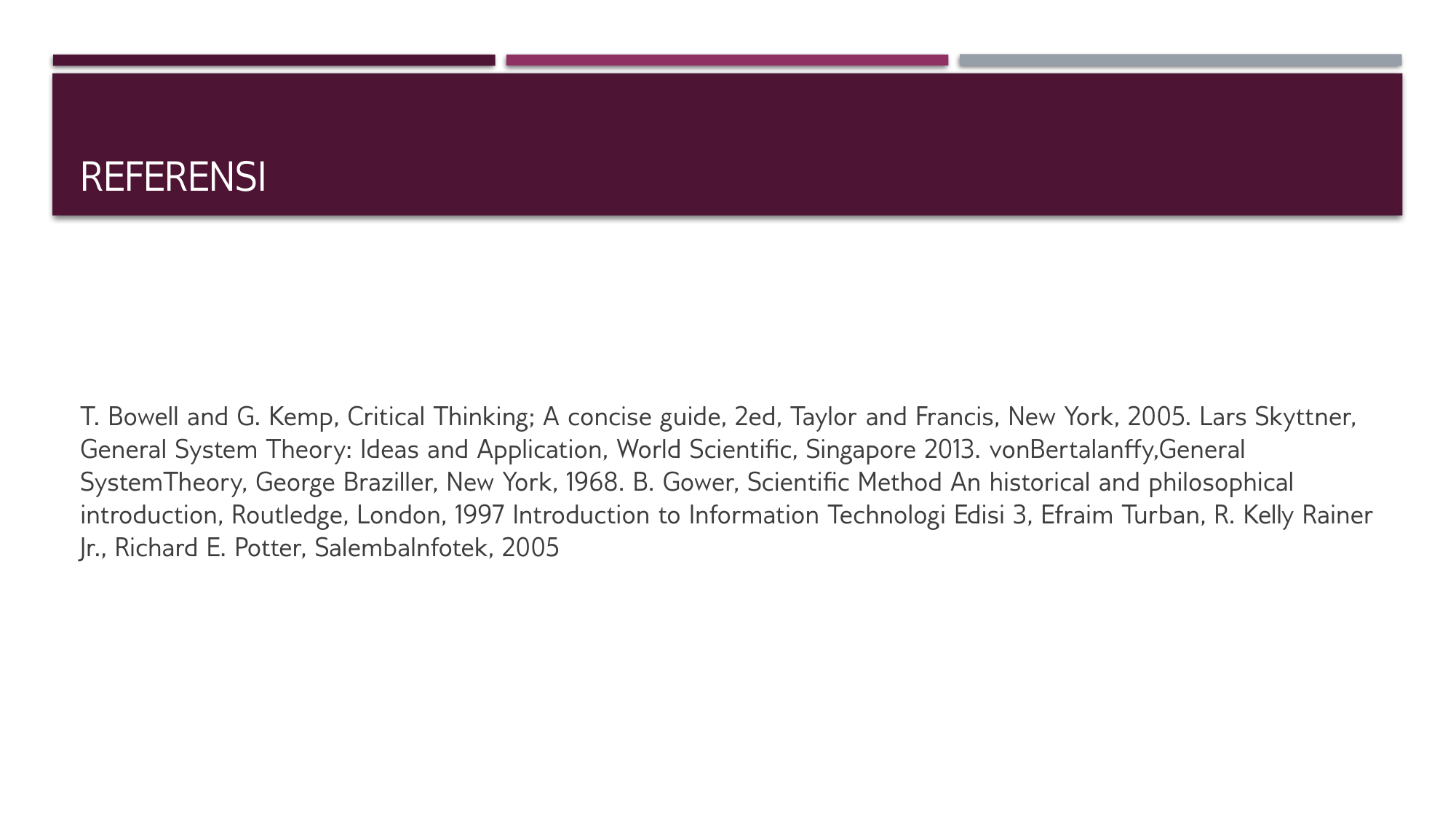

# REFERENSI
T. Bowell and G. Kemp, Critical Thinking; A concise guide, 2ed, Taylor and Francis, New York, 2005. Lars Skyttner, General System Theory: Ideas and Application, World Scientific, Singapore 2013. vonBertalanffy,General SystemTheory, George Braziller, New York, 1968. B. Gower, Scientific Method An historical and philosophical introduction, Routledge, London, 1997 Introduction to Information Technologi Edisi 3, Efraim Turban, R. Kelly Rainer Jr., Richard E. Potter, SalembaInfotek, 2005